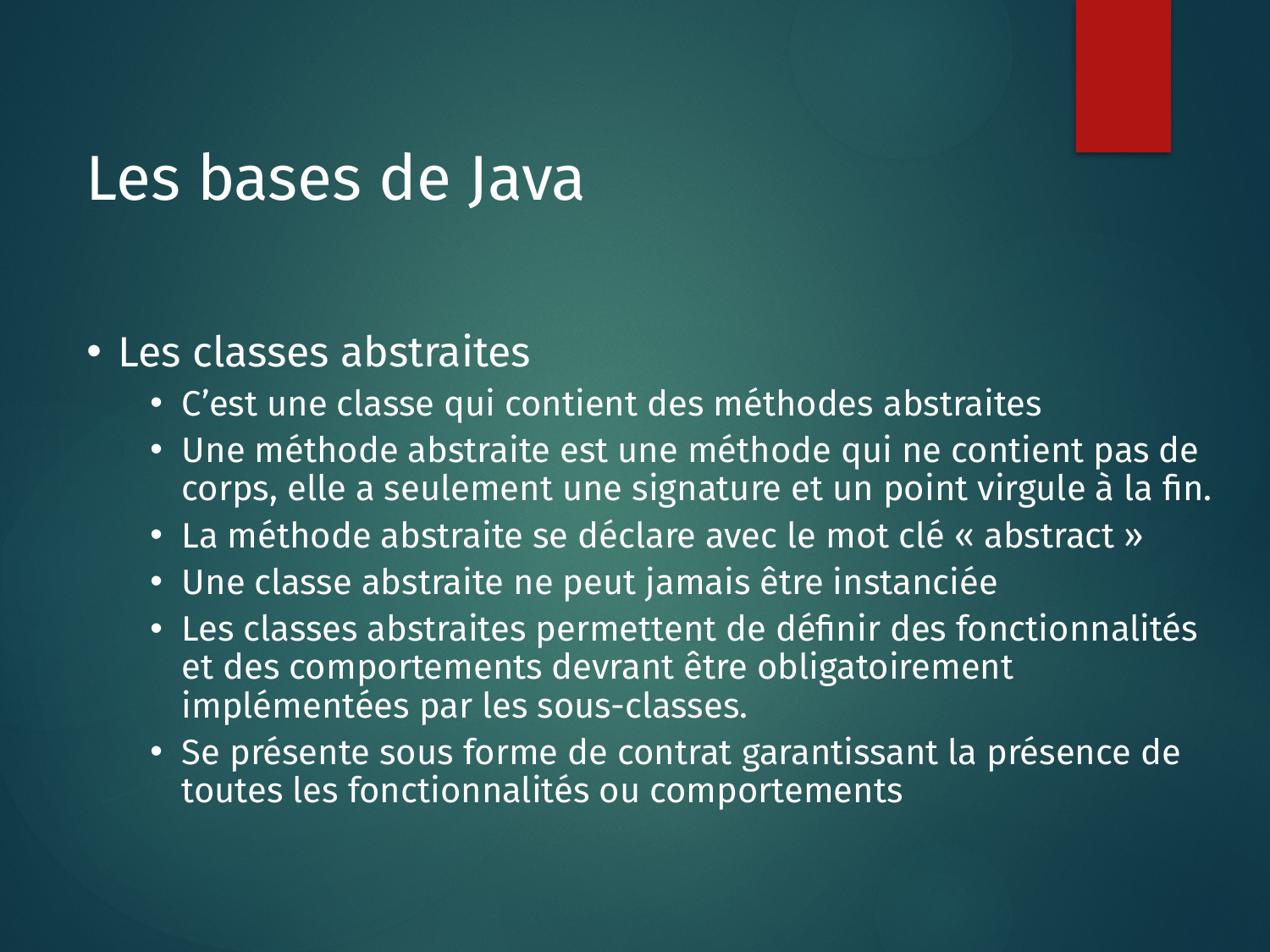

Les bases de Java
Les classes abstraites
C’est une classe qui contient des méthodes abstraites
Une méthode abstraite est une méthode qui ne contient pas de corps, elle a seulement une signature et un point virgule à la fin.
La méthode abstraite se déclare avec le mot clé « abstract »
Une classe abstraite ne peut jamais être instanciée
Les classes abstraites permettent de définir des fonctionnalités et des comportements devrant être obligatoirement implémentées par les sous-classes.
Se présente sous forme de contrat garantissant la présence de toutes les fonctionnalités ou comportements